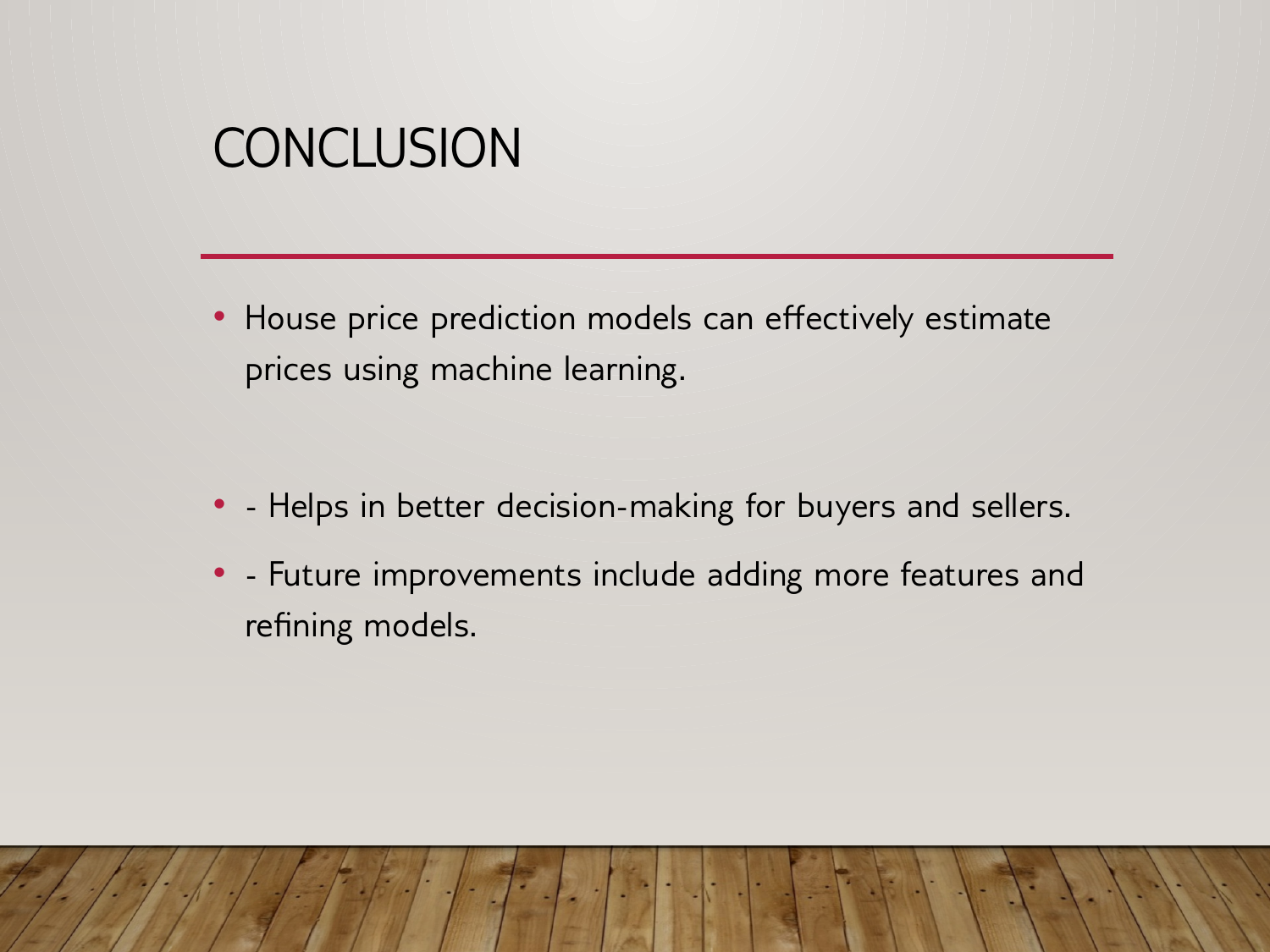

# Conclusion
House price prediction models can effectively estimate prices using machine learning.

- Helps in better decision-making for buyers and sellers.
- Future improvements include adding more features and refining models.